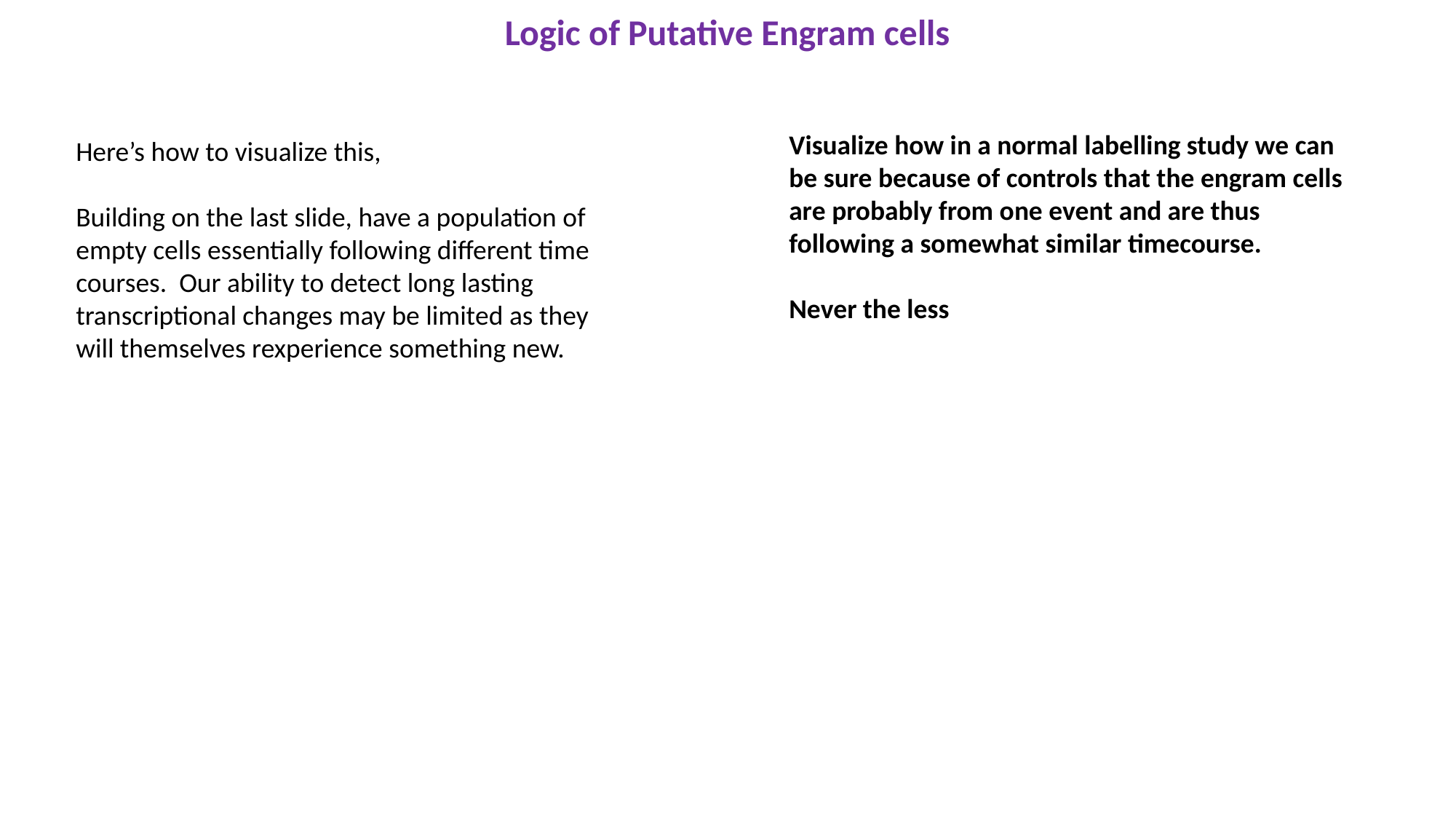

Logic of Putative Engram cells
Visualize how in a normal labelling study we can be sure because of controls that the engram cells are probably from one event and are thus following a somewhat similar timecourse.

Never the less

Here’s how to visualize this,

Building on the last slide, have a population of empty cells essentially following different time courses.  Our ability to detect long lasting transcriptional changes may be limited as they will themselves rexperience something new.